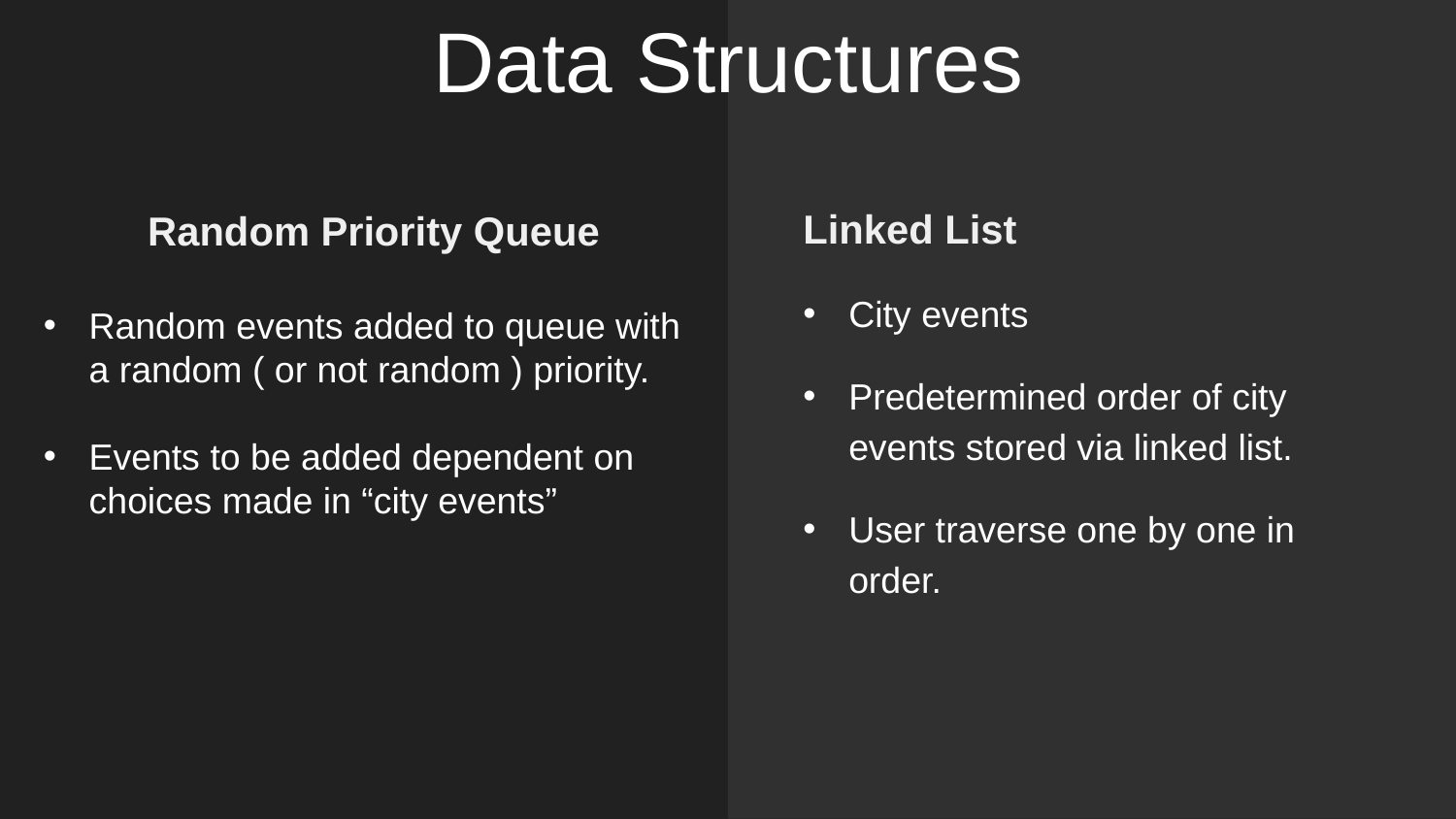

# Data Structures

Linked List
City events
Predetermined order of city events stored via linked list.
User traverse one by one in order.
Random Priority Queue

Random events added to queue with a random ( or not random ) priority.

Events to be added dependent on choices made in “city events”